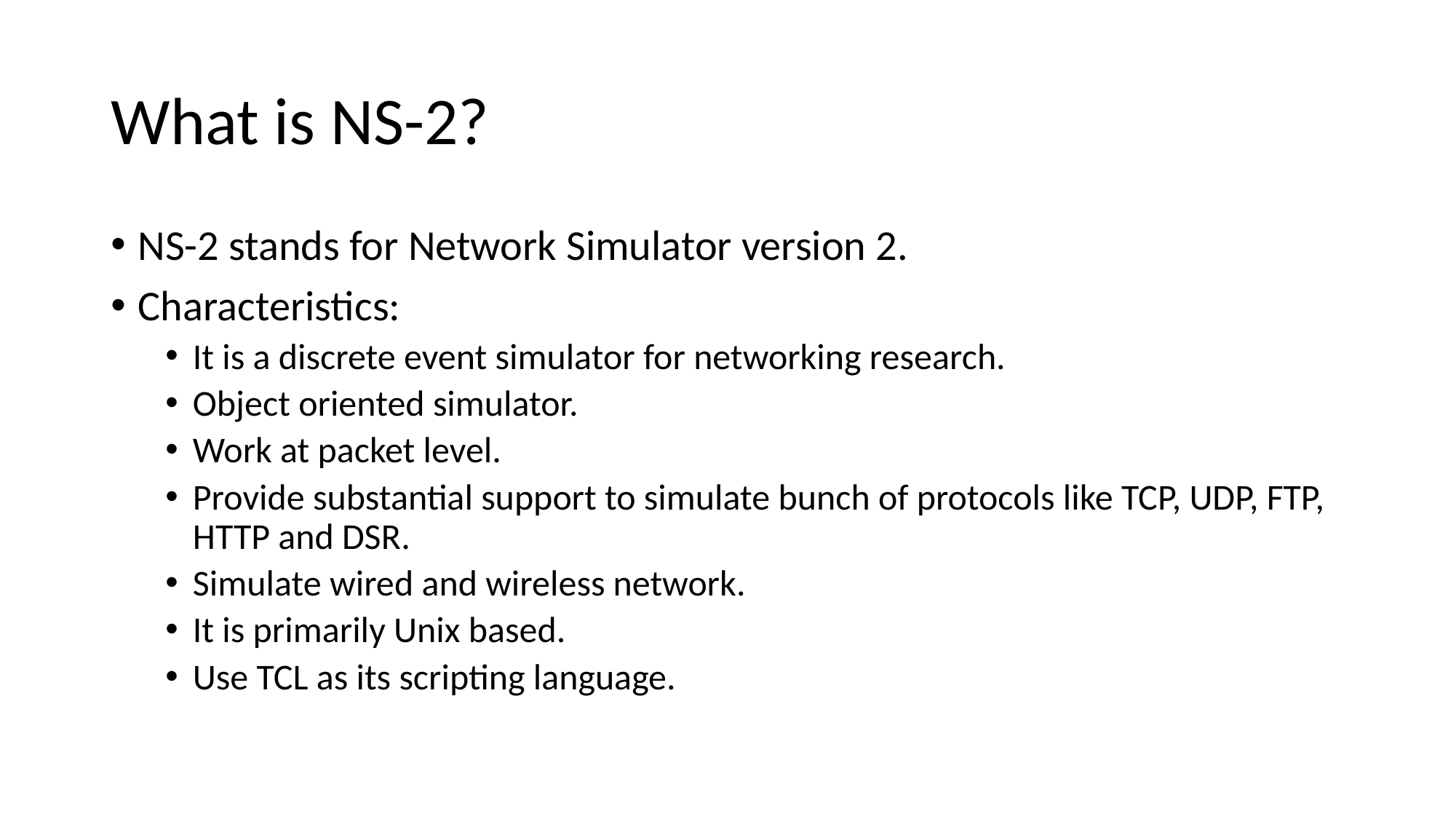

# What is NS-2?
NS-2 stands for Network Simulator version 2.
Characteristics:
It is a discrete event simulator for networking research.
Object oriented simulator.
Work at packet level.
Provide substantial support to simulate bunch of protocols like TCP, UDP, FTP, HTTP and DSR.
Simulate wired and wireless network.
It is primarily Unix based.
Use TCL as its scripting language.